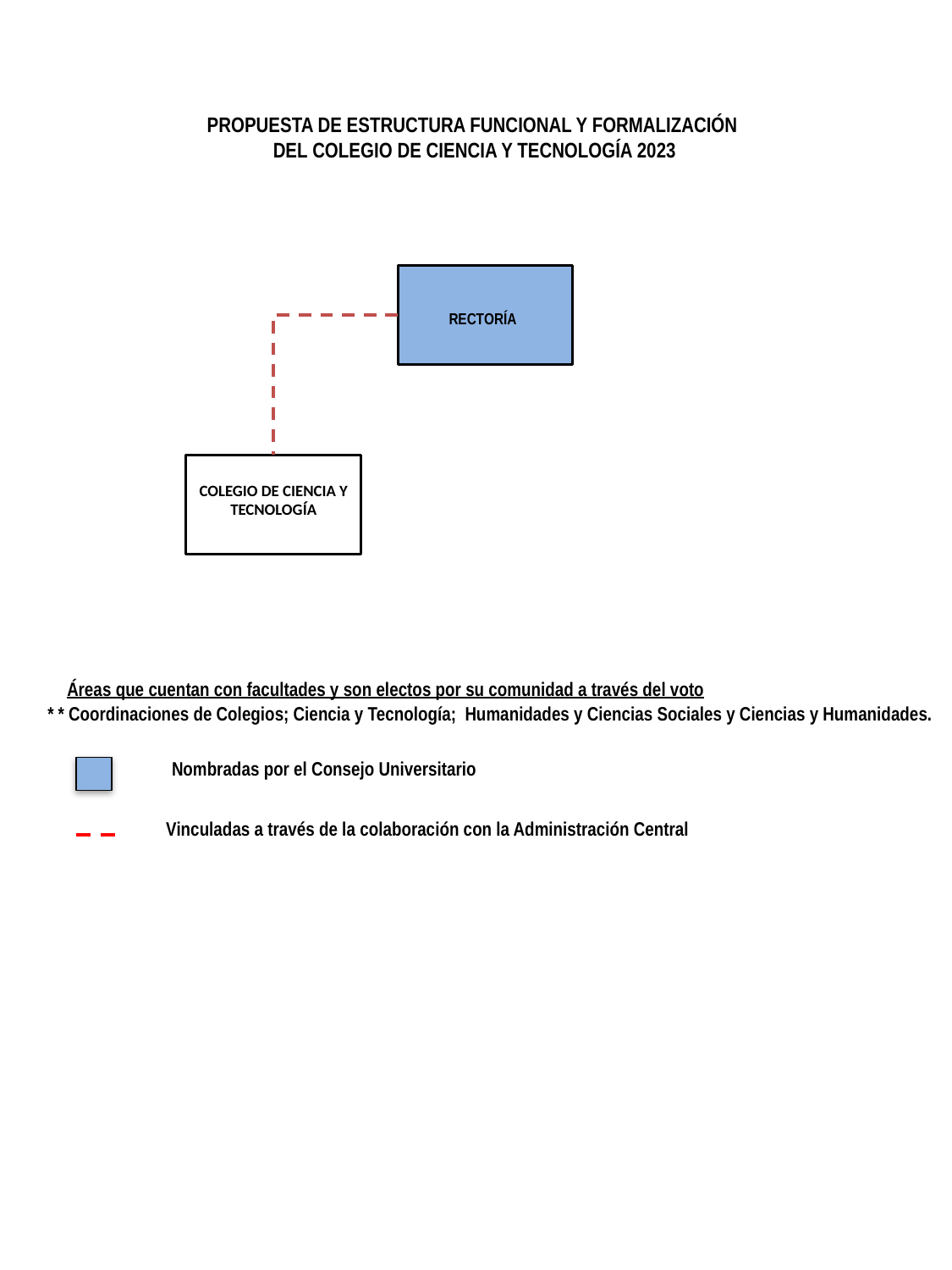

PROPUESTA DE ESTRUCTURA FUNCIONAL Y FORMALIZACIÓN
DEL COLEGIO DE CIENCIA Y TECNOLOGÍA 2023

RECTORÍA

COLEGIO DE CIENCIA Y TECNOLOGÍA
Áreas que cuentan con facultades y son electos por su comunidad a través del voto
* * Coordinaciones de Colegios; Ciencia y Tecnología;  Humanidades y Ciencias Sociales y Ciencias y Humanidades.
Nombradas por el Consejo Universitario

Vinculadas a través de la colaboración con la Administración Central